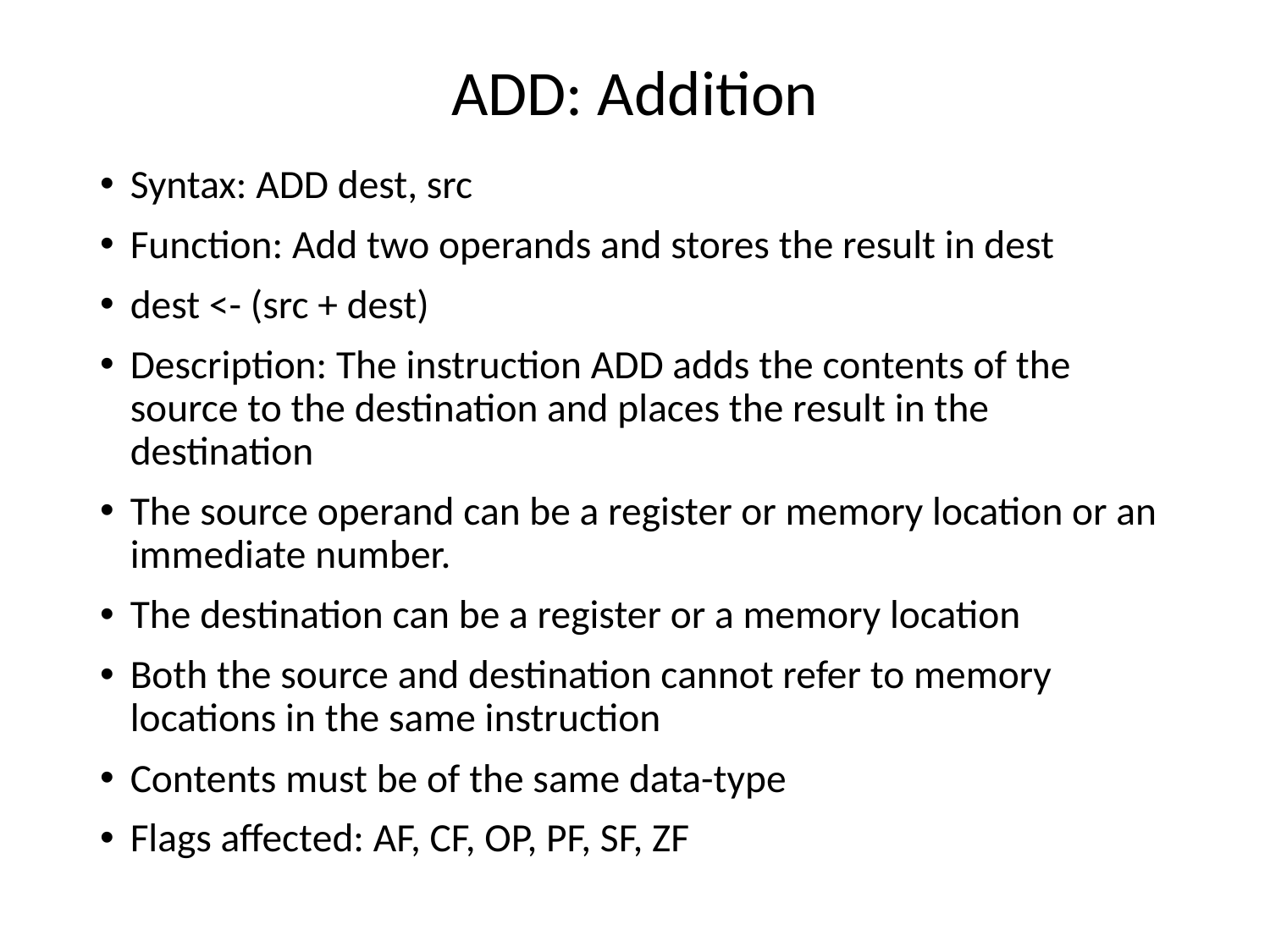

# ADD: Addition
Syntax: ADD dest, src
Function: Add two operands and stores the result in dest
dest <- (src + dest)
Description: The instruction ADD adds the contents of the source to the destination and places the result in the destination
The source operand can be a register or memory location or an immediate number.
The destination can be a register or a memory location
Both the source and destination cannot refer to memory locations in the same instruction
Contents must be of the same data-type
Flags affected: AF, CF, OP, PF, SF, ZF